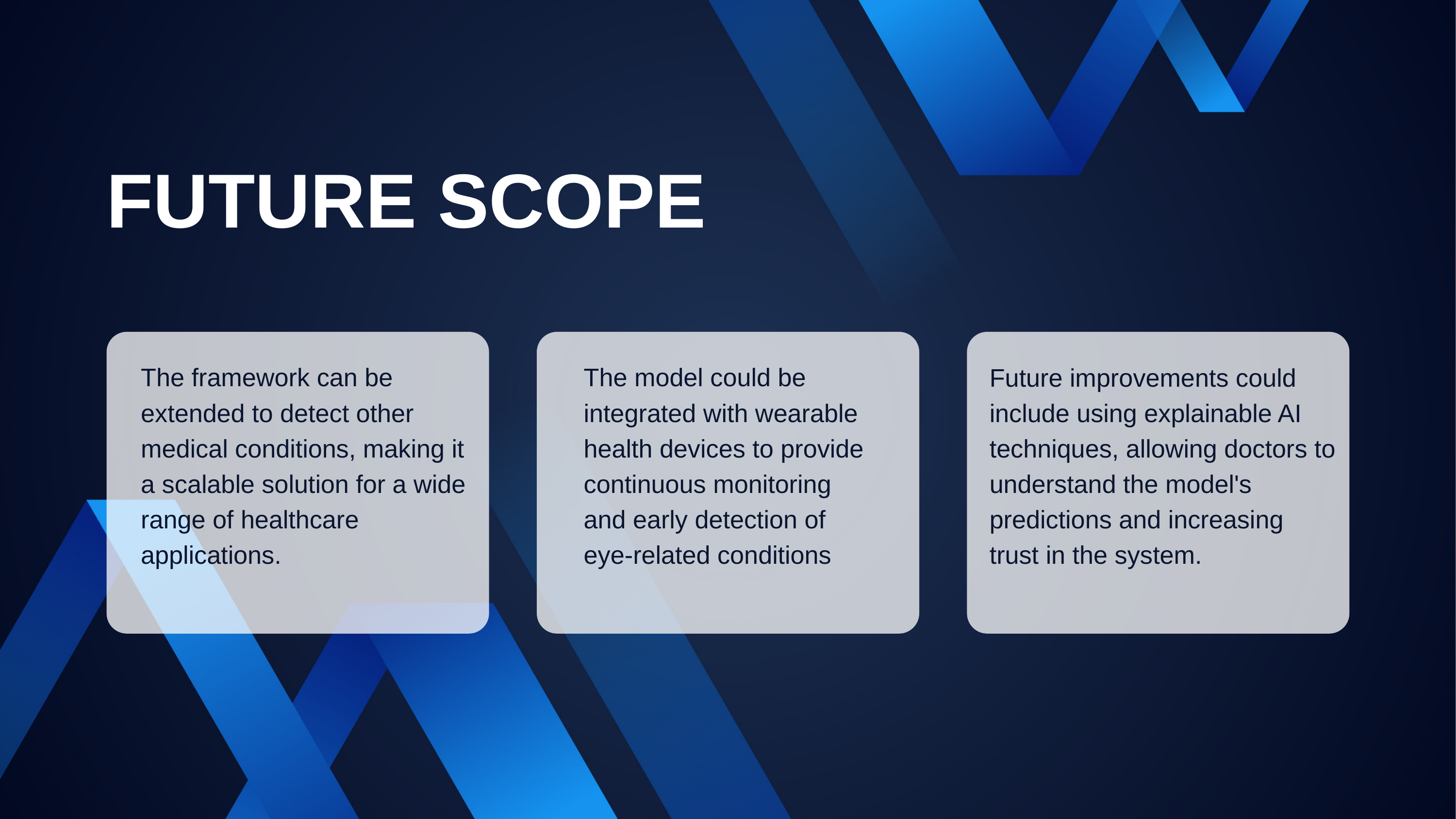

FUTURE SCOPE

The framework can be extended to detect other medical conditions, making it a scalable solution for a wide range of healthcare applications.
The model could be integrated with wearable health devices to provide continuous monitoring and early detection of eye-related conditions
Future improvements could include using explainable AI techniques, allowing doctors to understand the model's predictions and increasing trust in the system.